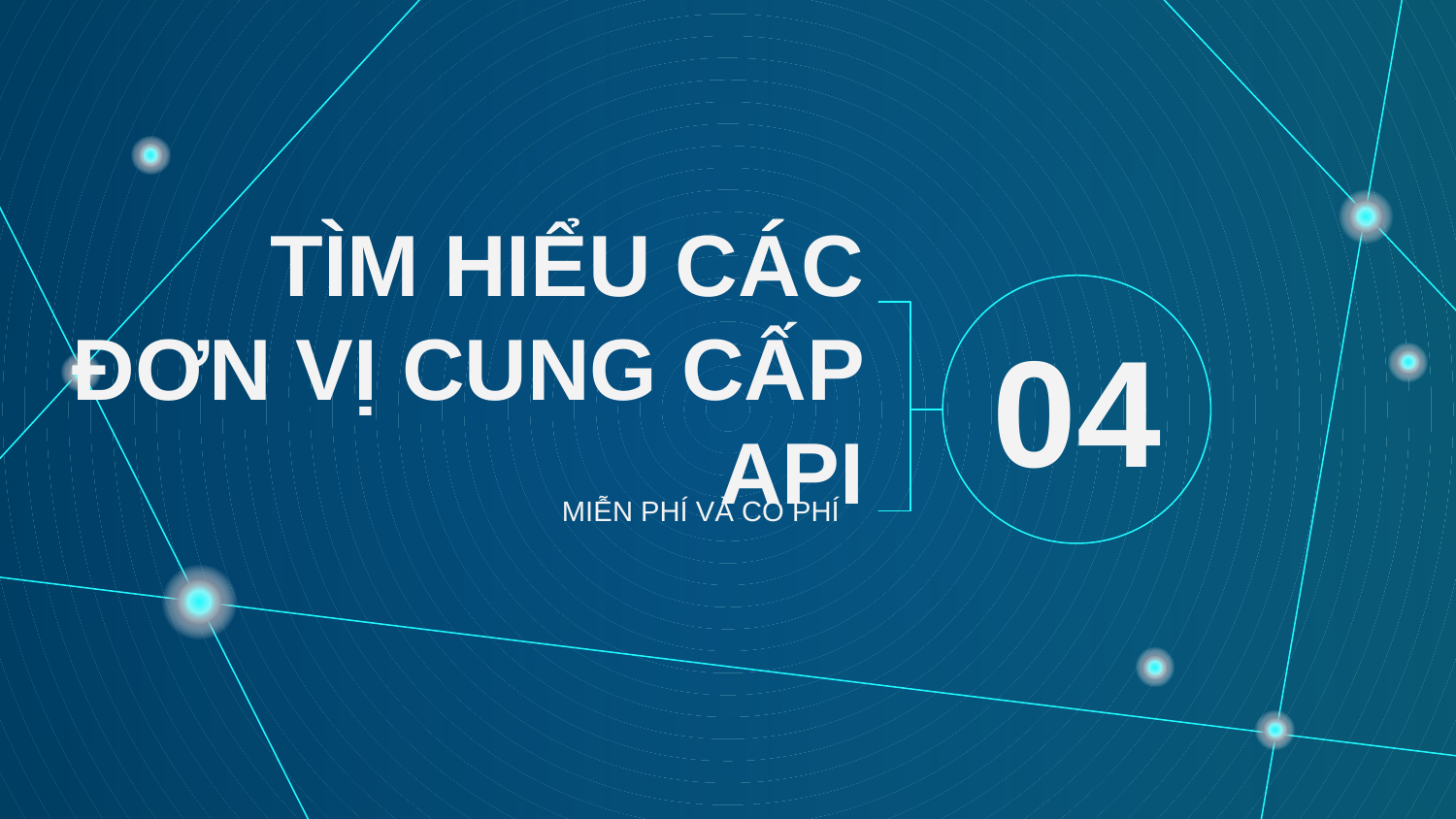

# TÌM HIỂU CÁC ĐƠN VỊ CUNG CẤP API

04
MIỄN PHÍ VÀ CÓ PHÍ